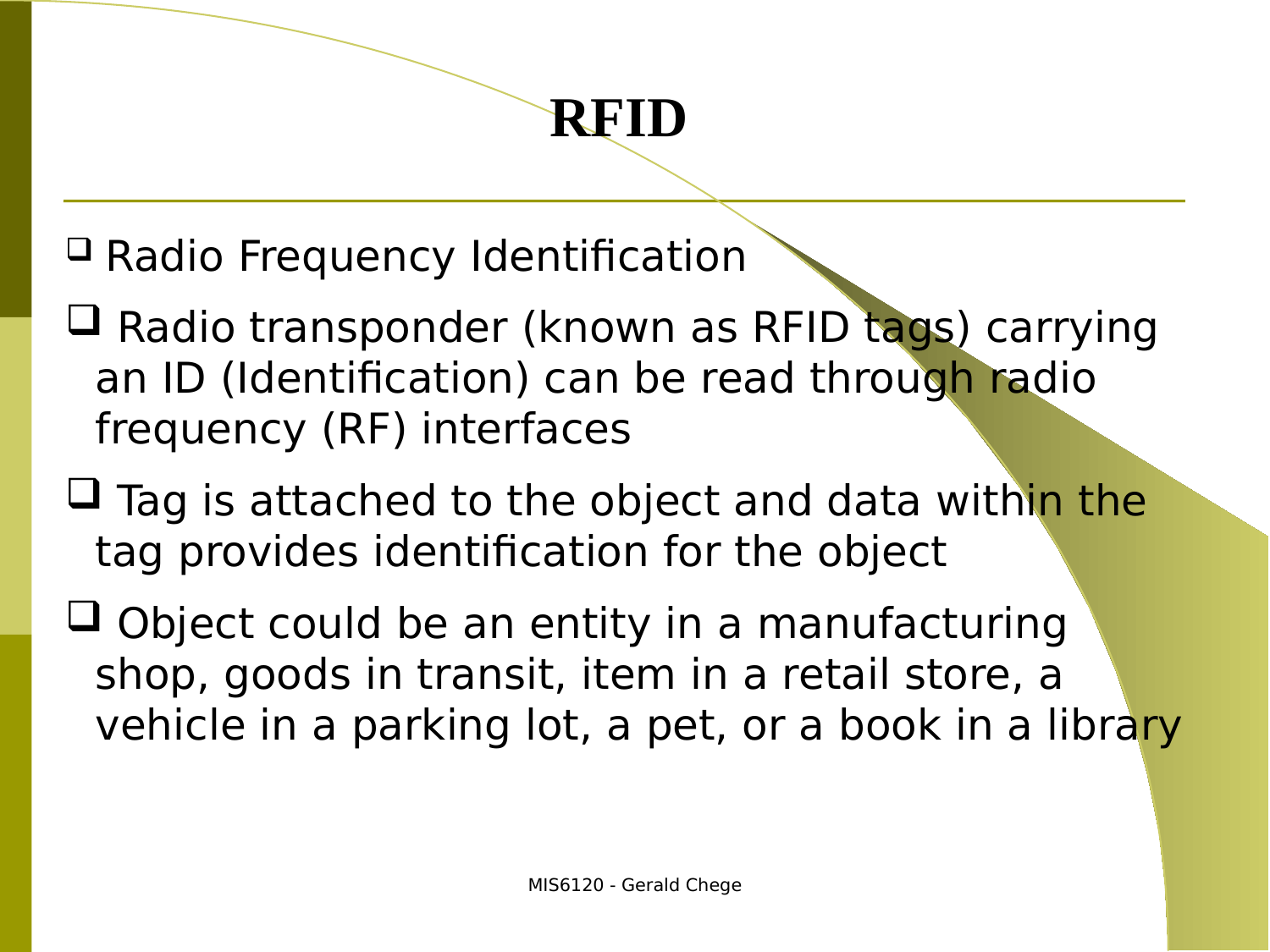

RFID
 Radio Frequency Identification
 Radio transponder (known as RFID tags) carrying an ID (Identification) can be read through radio frequency (RF) interfaces
 Tag is attached to the object and data within the tag provides identification for the object
 Object could be an entity in a manufacturing shop, goods in transit, item in a retail store, a vehicle in a parking lot, a pet, or a book in a library

MIS6120 - Gerald Chege